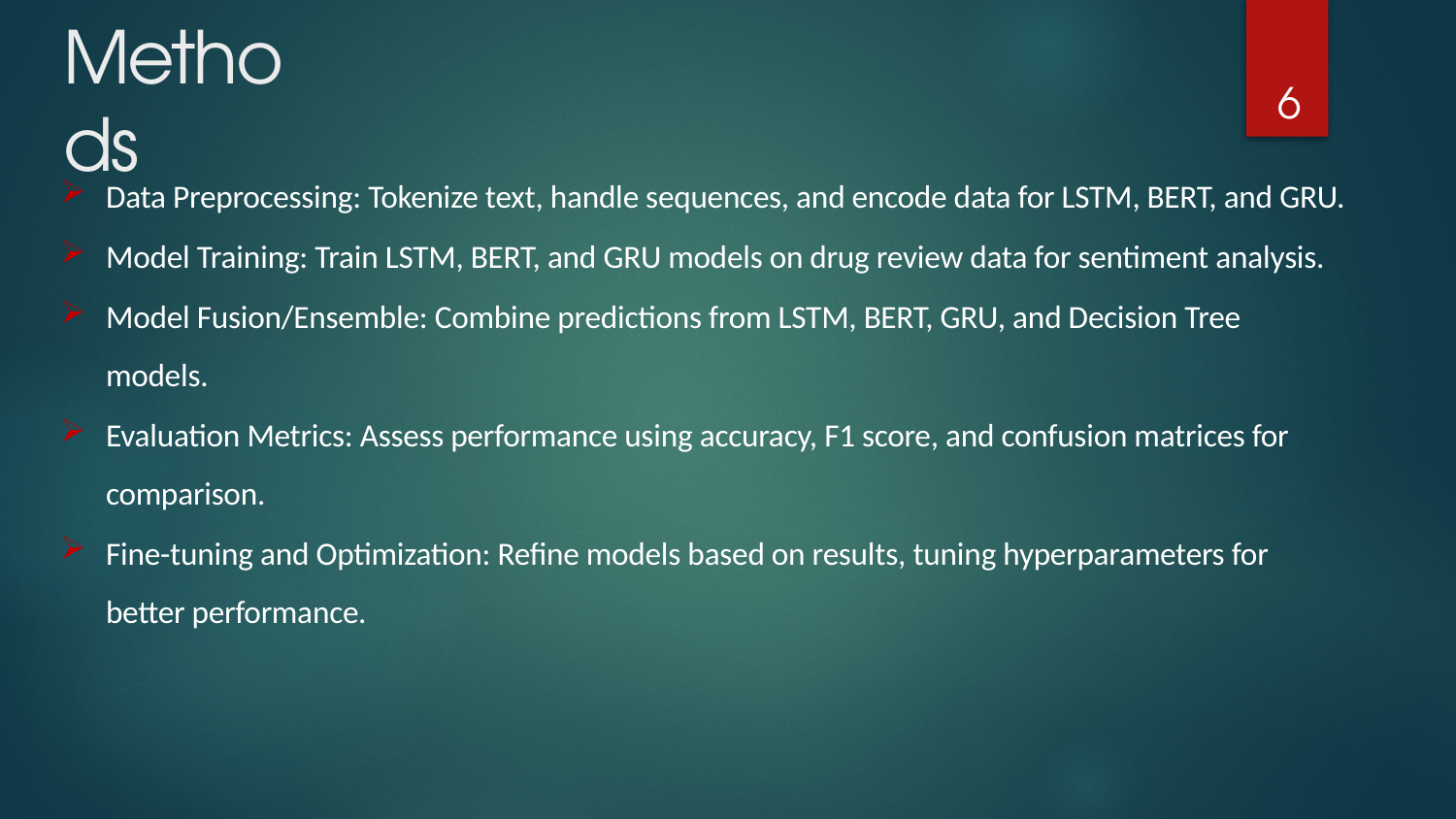

# Methods
6
Data Preprocessing: Tokenize text, handle sequences, and encode data for LSTM, BERT, and GRU.
Model Training: Train LSTM, BERT, and GRU models on drug review data for sentiment analysis.
Model Fusion/Ensemble: Combine predictions from LSTM, BERT, GRU, and Decision Tree models.
Evaluation Metrics: Assess performance using accuracy, F1 score, and confusion matrices for comparison.
Fine-tuning and Optimization: Refine models based on results, tuning hyperparameters for better performance.